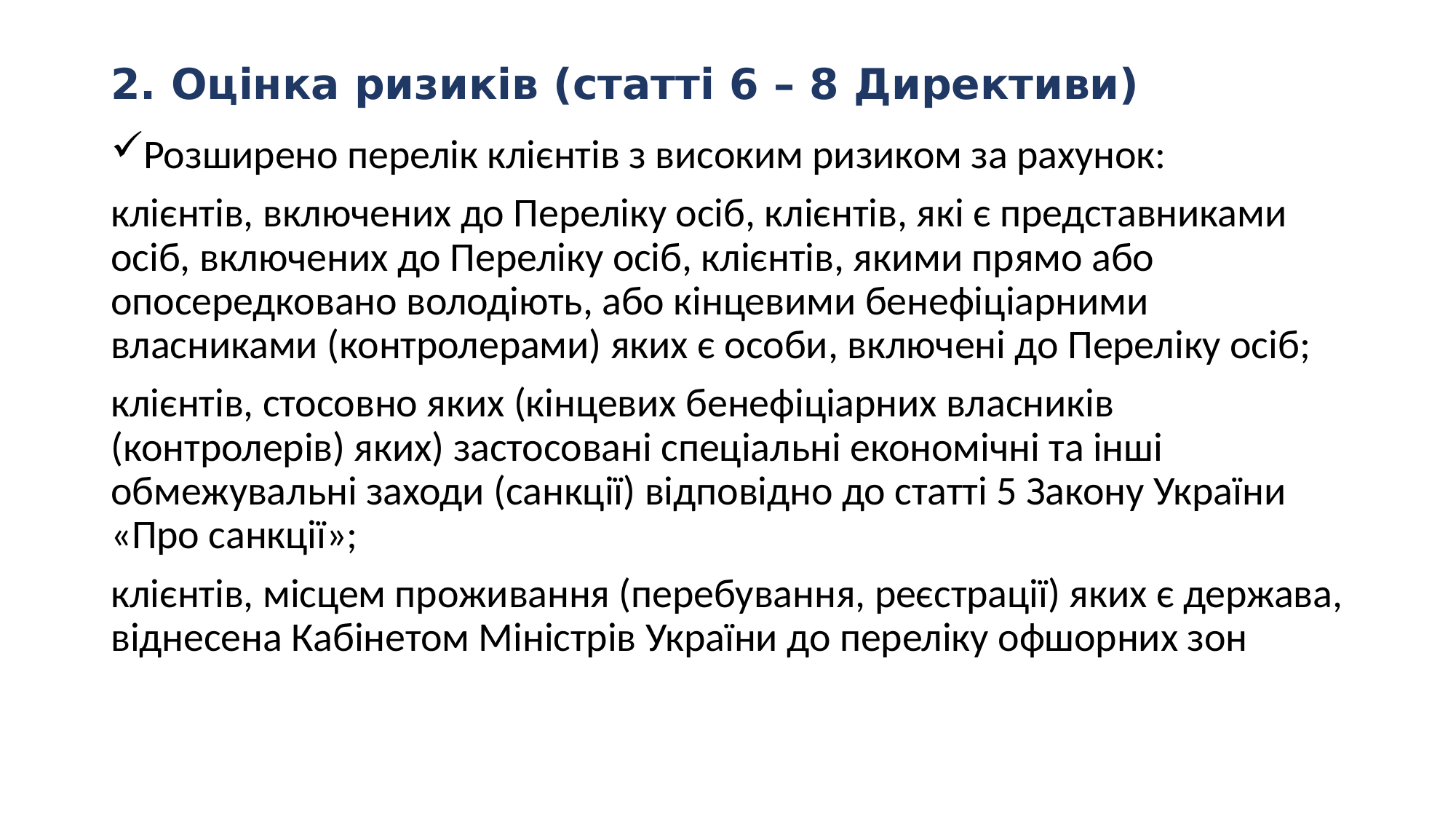

# 2. Оцінка ризиків (статті 6 – 8 Директиви)
Розширено перелік клієнтів з високим ризиком за рахунок:
клієнтів, включених до Переліку осіб, клієнтів, які є представниками осіб, включених до Переліку осіб, клієнтів, якими прямо або опосередковано володіють, або кінцевими бенефіціарними власниками (контролерами) яких є особи, включені до Переліку осіб;
клієнтів, стосовно яких (кінцевих бенефіціарних власників (контролерів) яких) застосовані спеціальні економічні та інші обмежувальні заходи (санкції) відповідно до статті 5 Закону України «Про санкції»;
клієнтів, місцем проживання (перебування, реєстрації) яких є держава, віднесена Кабінетом Міністрів України до переліку офшорних зон